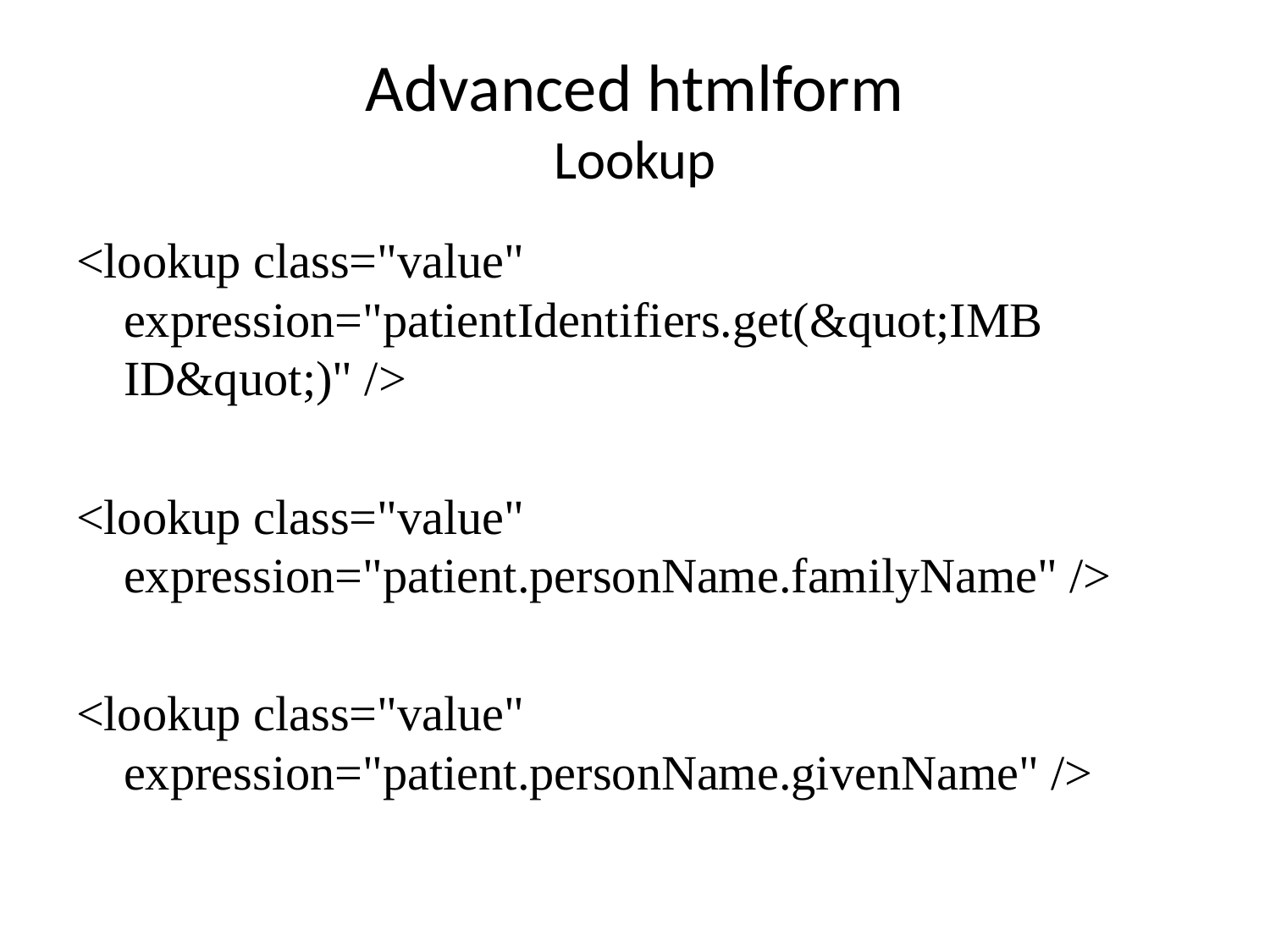

# Advanced htmlform Lookup
<lookup class="value" expression="patientIdentifiers.get(&quot;IMB ID&quot;)" />

<lookup class="value" expression="patient.personName.familyName" />

<lookup class="value" expression="patient.personName.givenName" />